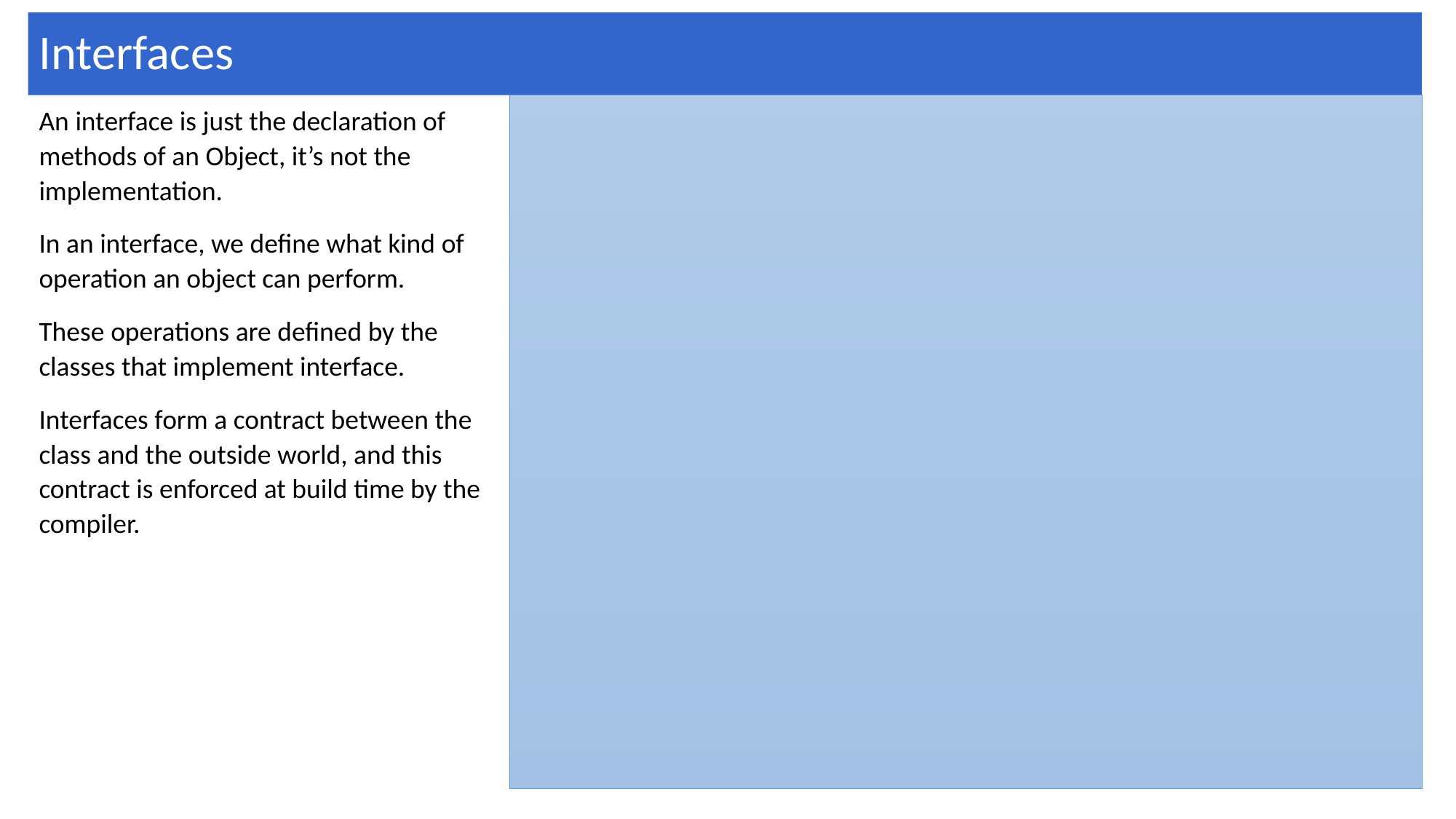

# Interfaces

An interface is just the declaration of methods of an Object, it’s not the implementation.
In an interface, we define what kind of operation an object can perform.
These operations are defined by the classes that implement interface.
Interfaces form a contract between the class and the outside world, and this contract is enforced at build time by the compiler.
65